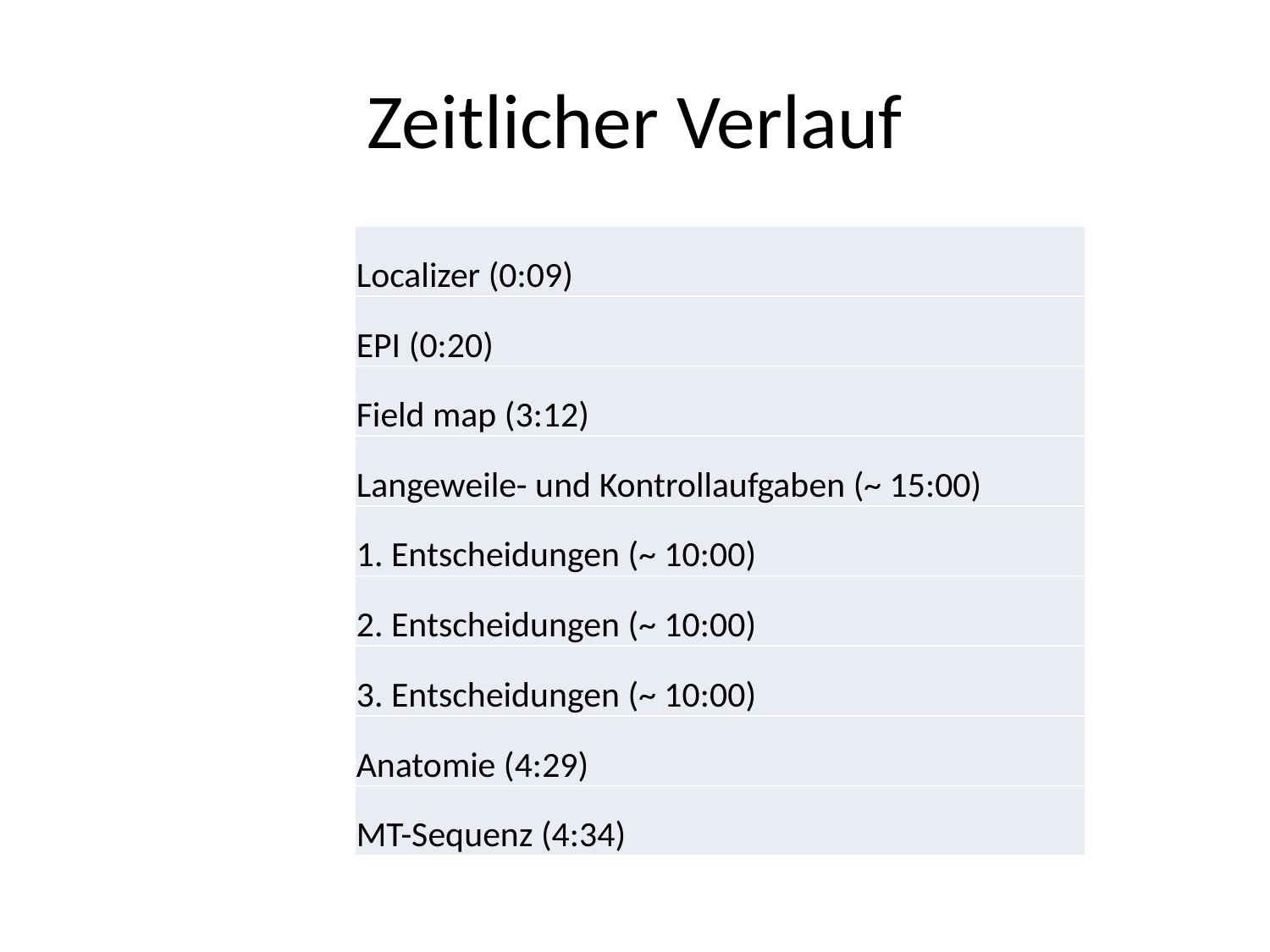

# Zeitlicher Verlauf
| Localizer (0:09) |
| --- |
| EPI (0:20) |
| Field map (3:12) |
| Langeweile- und Kontrollaufgaben (~ 15:00) |
| 1. Entscheidungen (~ 10:00) |
| 2. Entscheidungen (~ 10:00) |
| 3. Entscheidungen (~ 10:00) |
| Anatomie (4:29) |
| MT-Sequenz (4:34) |